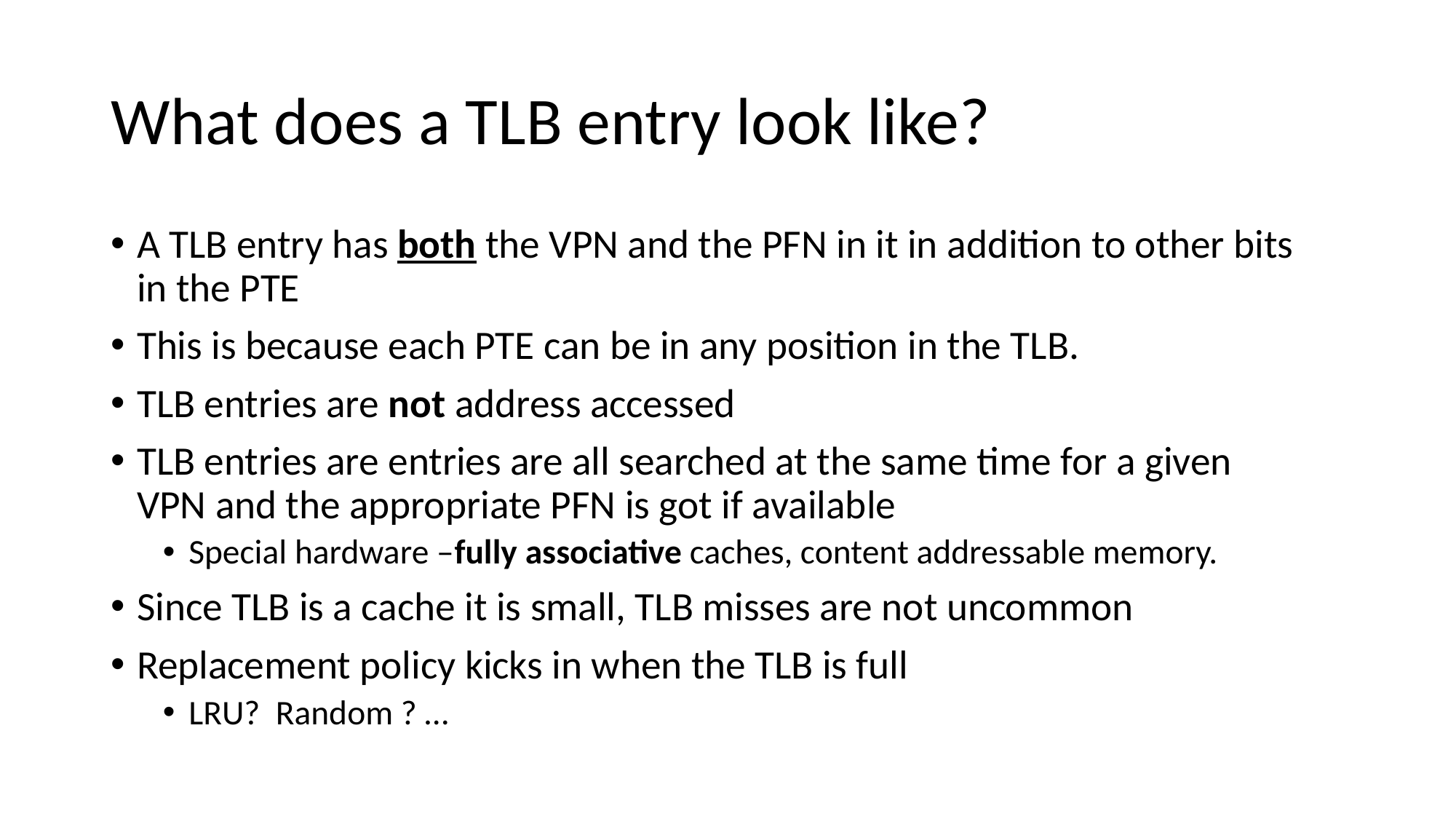

# What does a TLB entry look like?
A TLB entry has both the VPN and the PFN in it in addition to other bits in the PTE
This is because each PTE can be in any position in the TLB.
TLB entries are not address accessed
TLB entries are entries are all searched at the same time for a given VPN and the appropriate PFN is got if available
Special hardware –fully associative caches, content addressable memory.
Since TLB is a cache it is small, TLB misses are not uncommon
Replacement policy kicks in when the TLB is full
LRU?  Random ? …